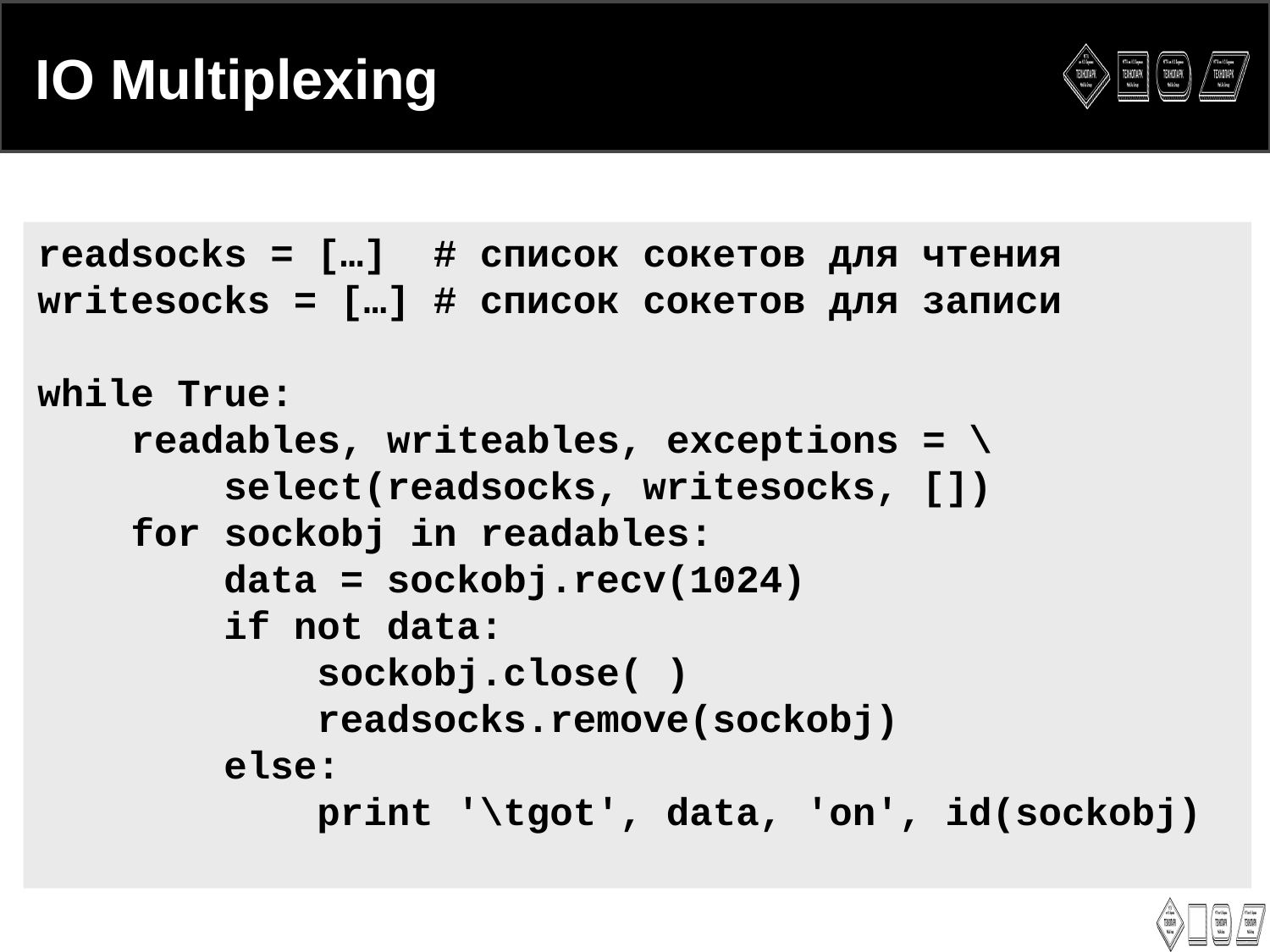

22
IO Multiplexing
readsocks = […]  # список сокетов для чтения
writesocks = […] # список сокетов для записи

while True:
    readables, writeables, exceptions = \                   select(readsocks, writesocks, [])
    for sockobj in readables:
        data = sockobj.recv(1024)
        if not data:
            sockobj.close( )                                    readsocks.remove(sockobj)
        else:
            print '\tgot', data, 'on', id(sockobj)